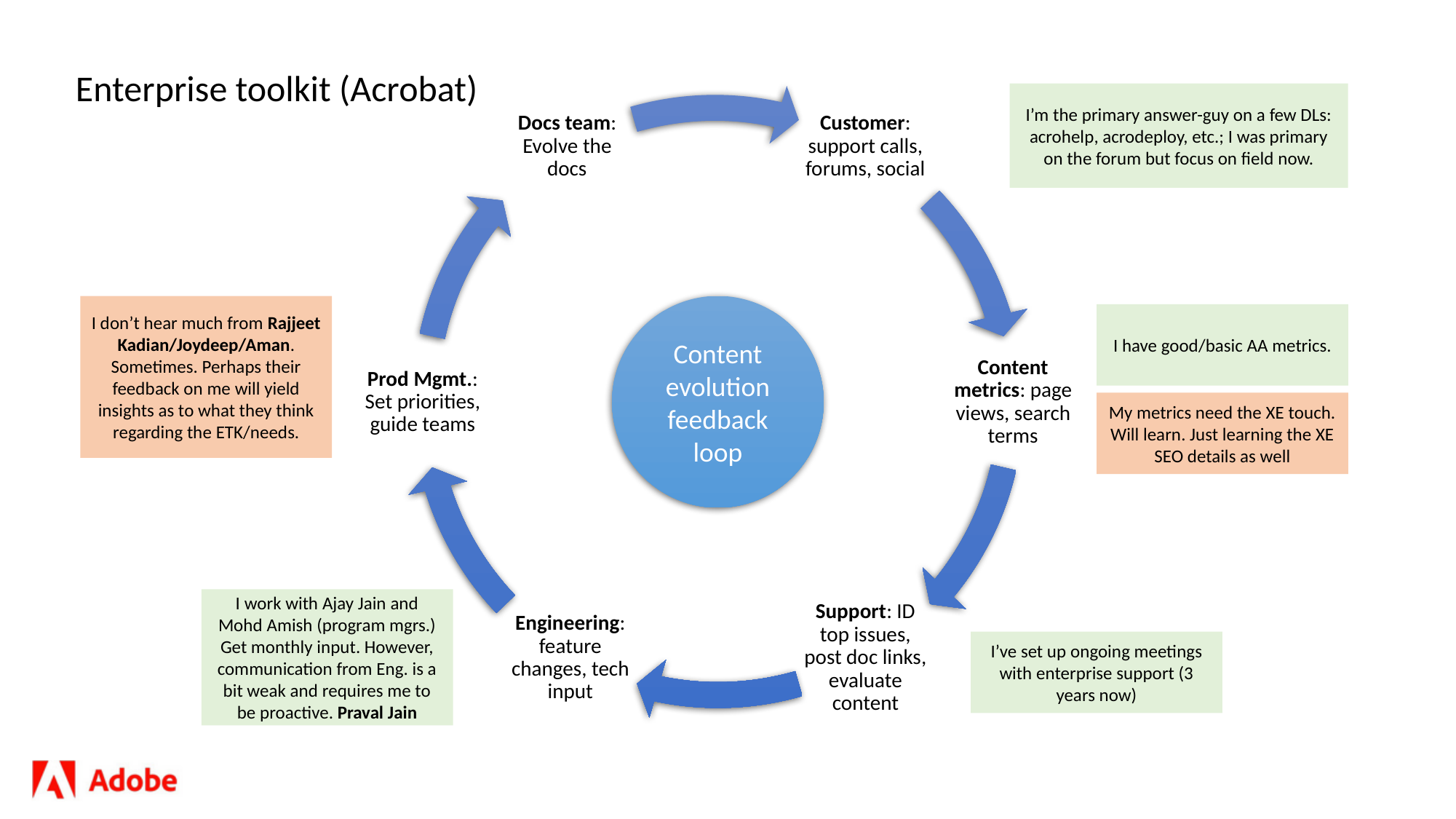

# Enterprise toolkit (Acrobat)
Customer: support calls, forums, social
Content metrics: page views, search terms
Support: ID top issues, post doc links, evaluate content
Engineering: feature changes, tech input
Prod Mgmt.: Set priorities, guide teams
Docs team: Evolve the docs
I’m the primary answer-guy on a few DLs: acrohelp, acrodeploy, etc.; I was primary on the forum but focus on field now.
I don’t hear much from Rajjeet Kadian/Joydeep/Aman. Sometimes. Perhaps their feedback on me will yield insights as to what they think regarding the ETK/needs.
Content evolution feedback loop
I have good/basic AA metrics.
My metrics need the XE touch. Will learn. Just learning the XE SEO details as well
I work with Ajay Jain and Mohd Amish (program mgrs.) Get monthly input. However, communication from Eng. is a bit weak and requires me to be proactive. Praval Jain
I’ve set up ongoing meetings with enterprise support (3 years now)